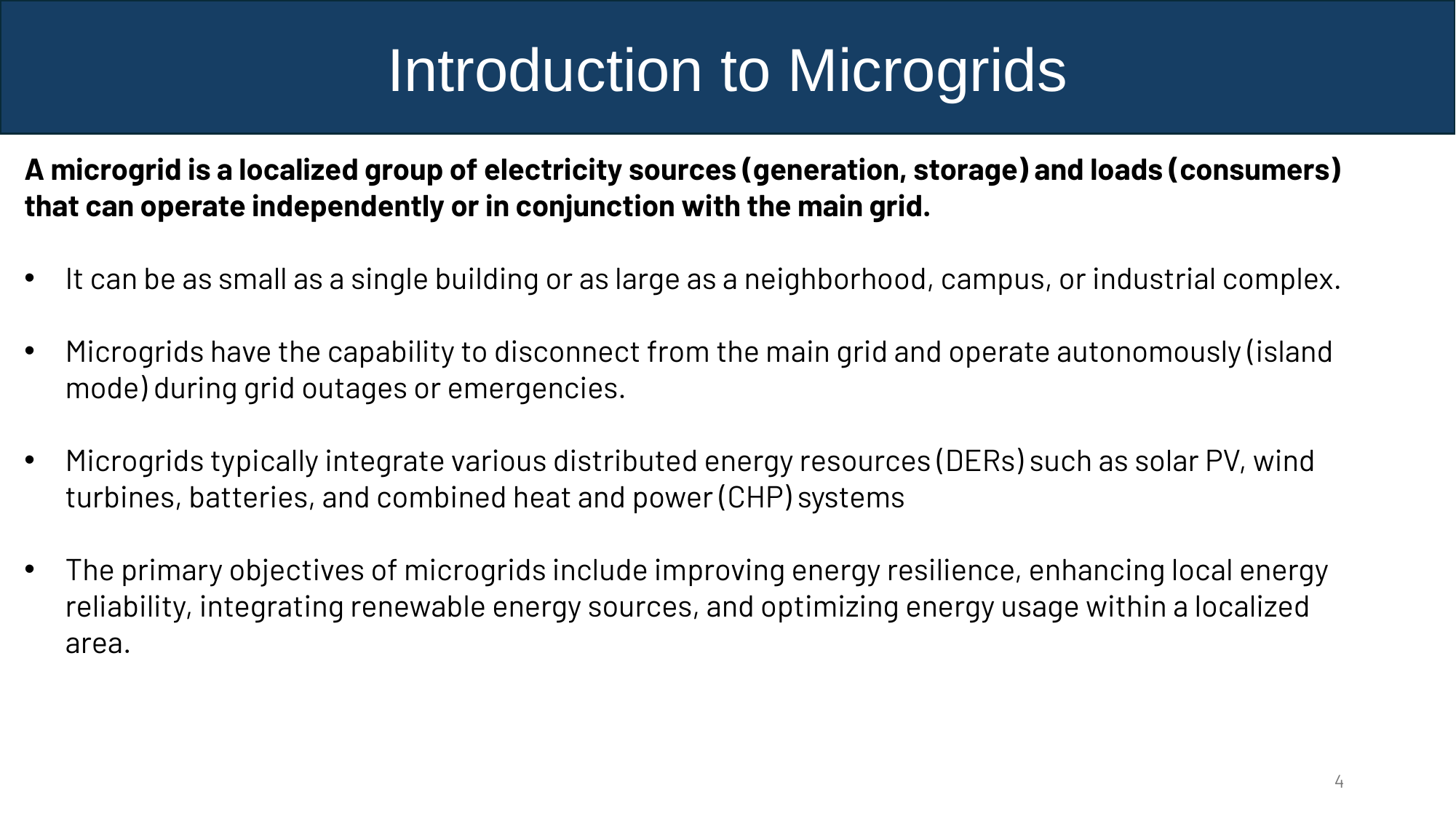

Introduction to Microgrids
A microgrid is a localized group of electricity sources (generation, storage) and loads (consumers) that can operate independently or in conjunction with the main grid.

It can be as small as a single building or as large as a neighborhood, campus, or industrial complex.

Microgrids have the capability to disconnect from the main grid and operate autonomously (island mode) during grid outages or emergencies.

Microgrids typically integrate various distributed energy resources (DERs) such as solar PV, wind turbines, batteries, and combined heat and power (CHP) systems

The primary objectives of microgrids include improving energy resilience, enhancing local energy reliability, integrating renewable energy sources, and optimizing energy usage within a localized area.

4